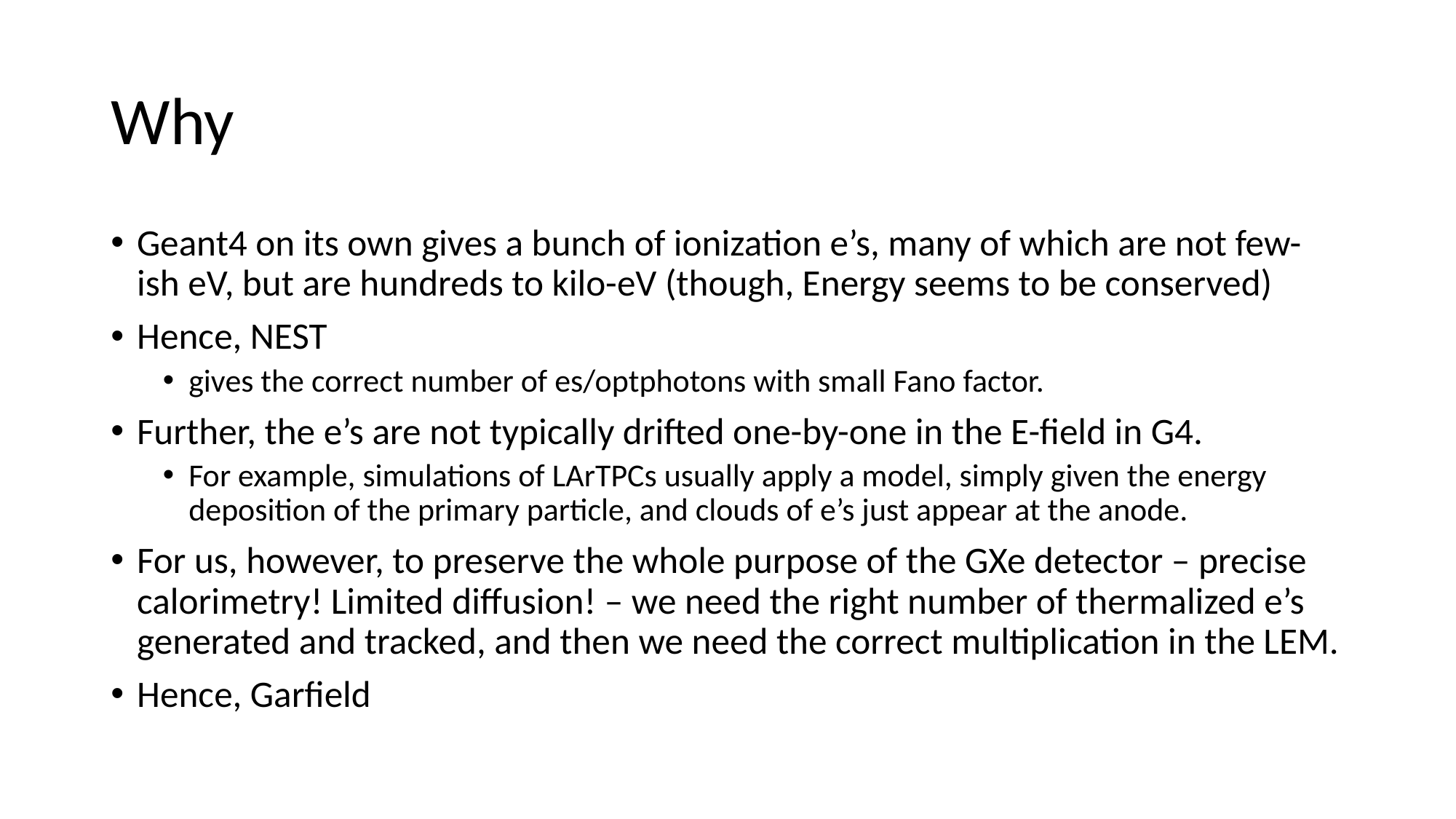

# Why
Geant4 on its own gives a bunch of ionization e’s, many of which are not few-ish eV, but are hundreds to kilo-eV (though, Energy seems to be conserved)
Hence, NEST
gives the correct number of es/optphotons with small Fano factor.
Further, the e’s are not typically drifted one-by-one in the E-field in G4.
For example, simulations of LArTPCs usually apply a model, simply given the energy deposition of the primary particle, and clouds of e’s just appear at the anode.
For us, however, to preserve the whole purpose of the GXe detector – precise calorimetry! Limited diffusion! – we need the right number of thermalized e’s generated and tracked, and then we need the correct multiplication in the LEM.
Hence, Garfield